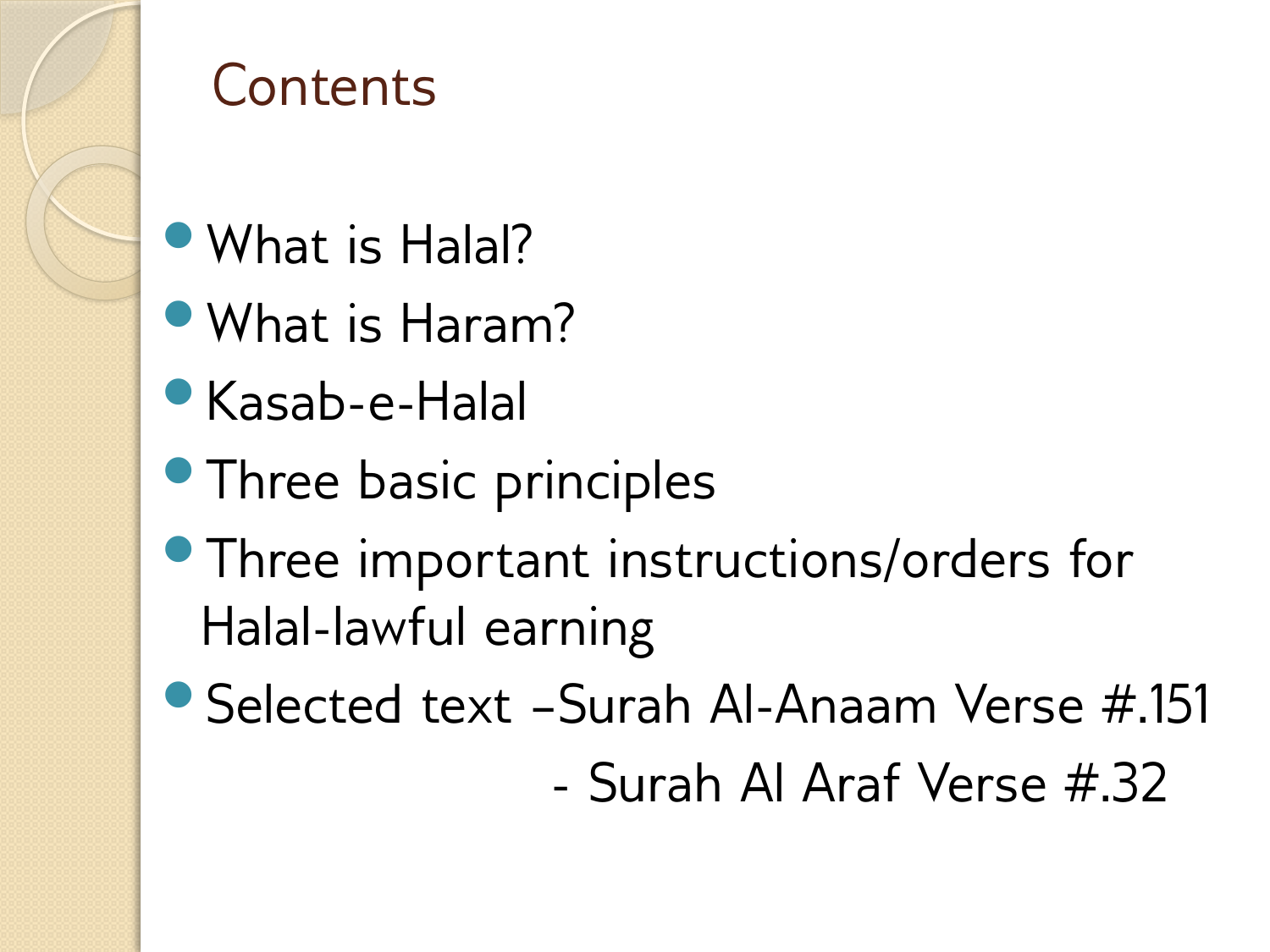

# Contents
What is Halal?
What is Haram?
Kasab-e-Halal
Three basic principles
Three important instructions/orders for Halal-lawful earning
Selected text –Surah Al-Anaam Verse #.151
                       - Surah Al Araf Verse #.32